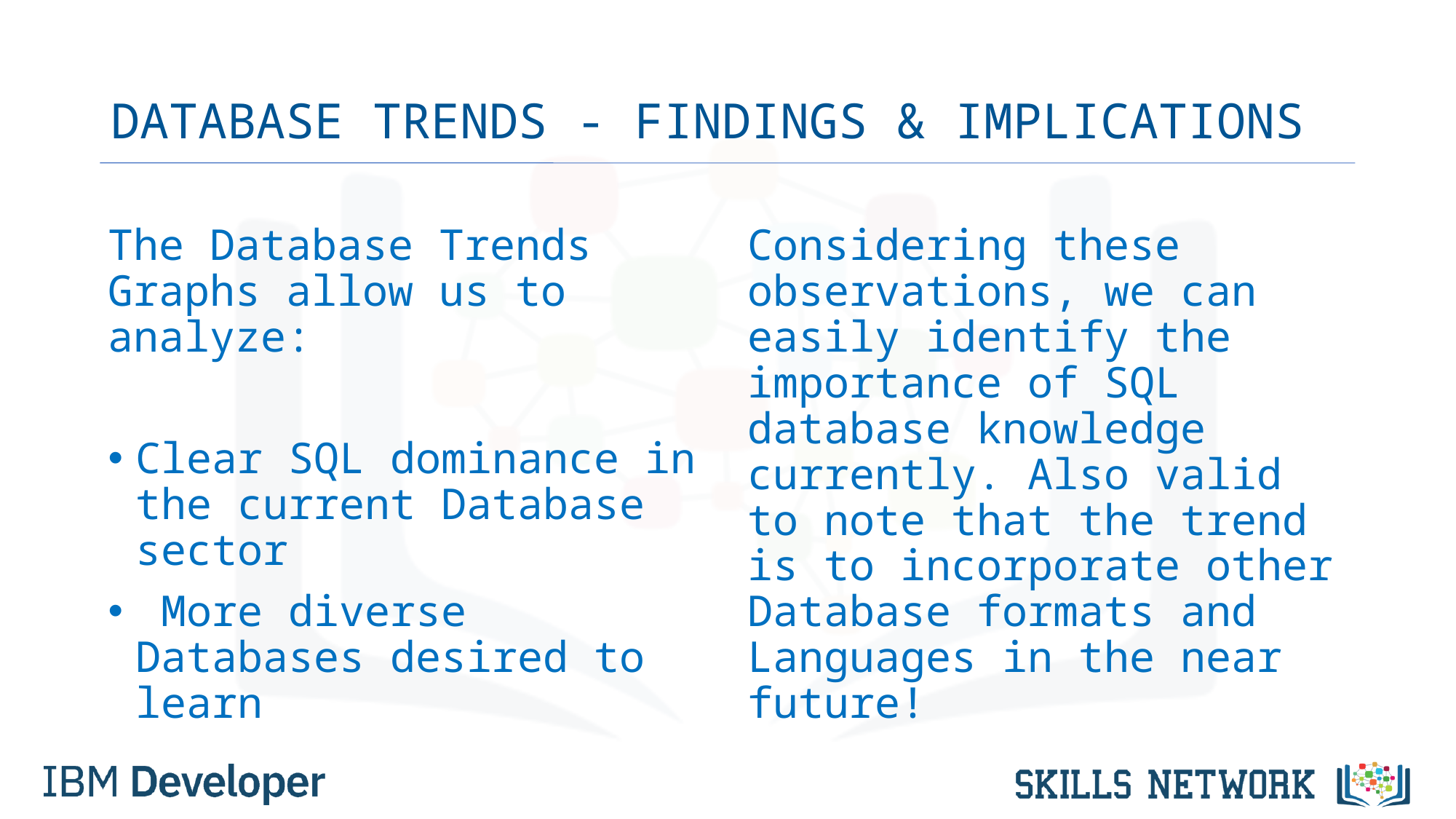

# DATABASE TRENDS - FINDINGS & IMPLICATIONS
The Database Trends Graphs allow us to analyze:

Clear SQL dominance in the current Database sector
 More diverse Databases desired to learn

Considering these observations, we can easily identify the importance of SQL database knowledge currently. Also valid to note that the trend is to incorporate other Database formats and Languages in the near future!